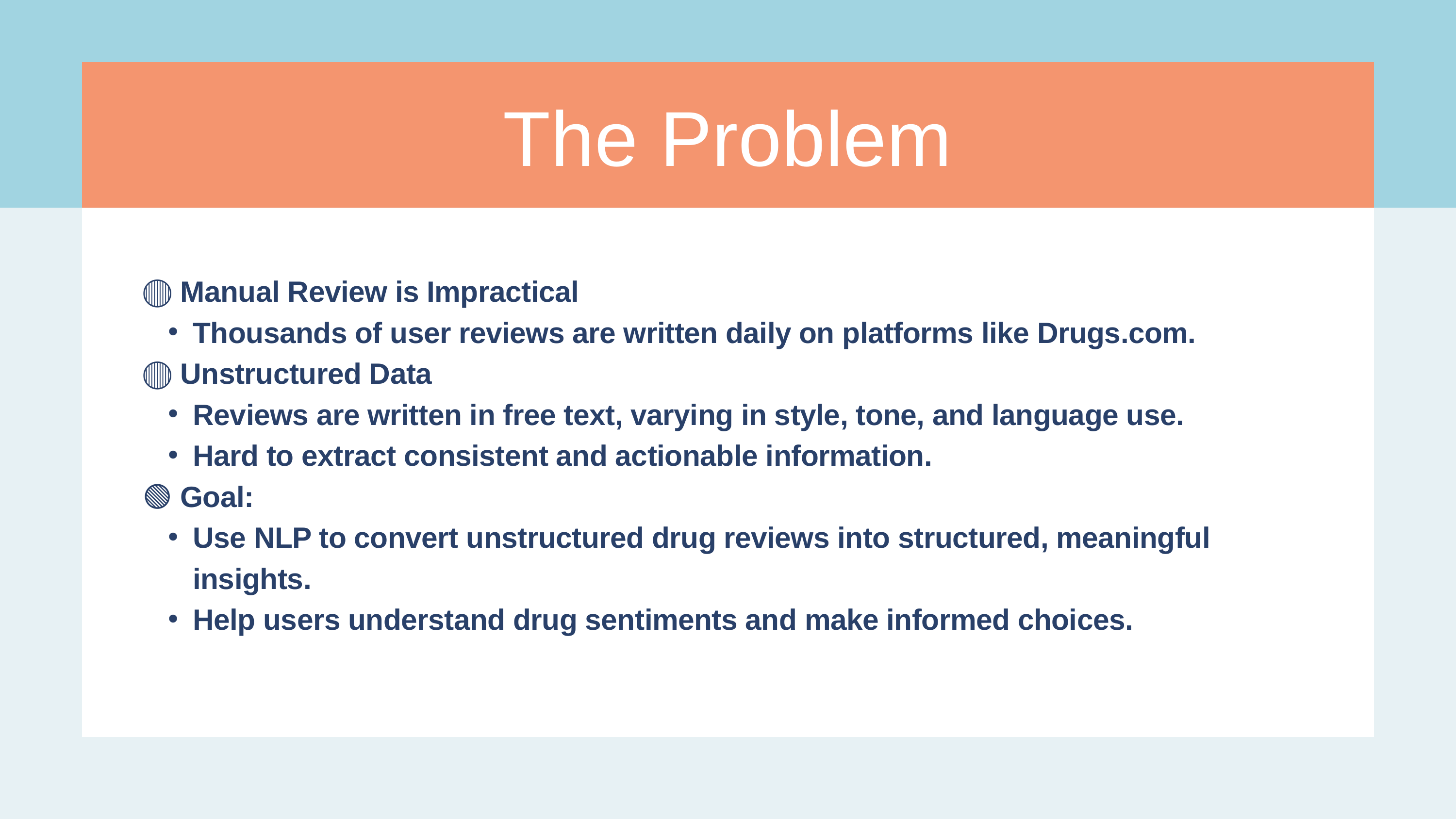

The Problem

🔴 Manual Review is Impractical
Thousands of user reviews are written daily on platforms like Drugs.com.
🔴 Unstructured Data
Reviews are written in free text, varying in style, tone, and language use.
Hard to extract consistent and actionable information.
🟢 Goal:
Use NLP to convert unstructured drug reviews into structured, meaningful insights.
Help users understand drug sentiments and make informed choices.